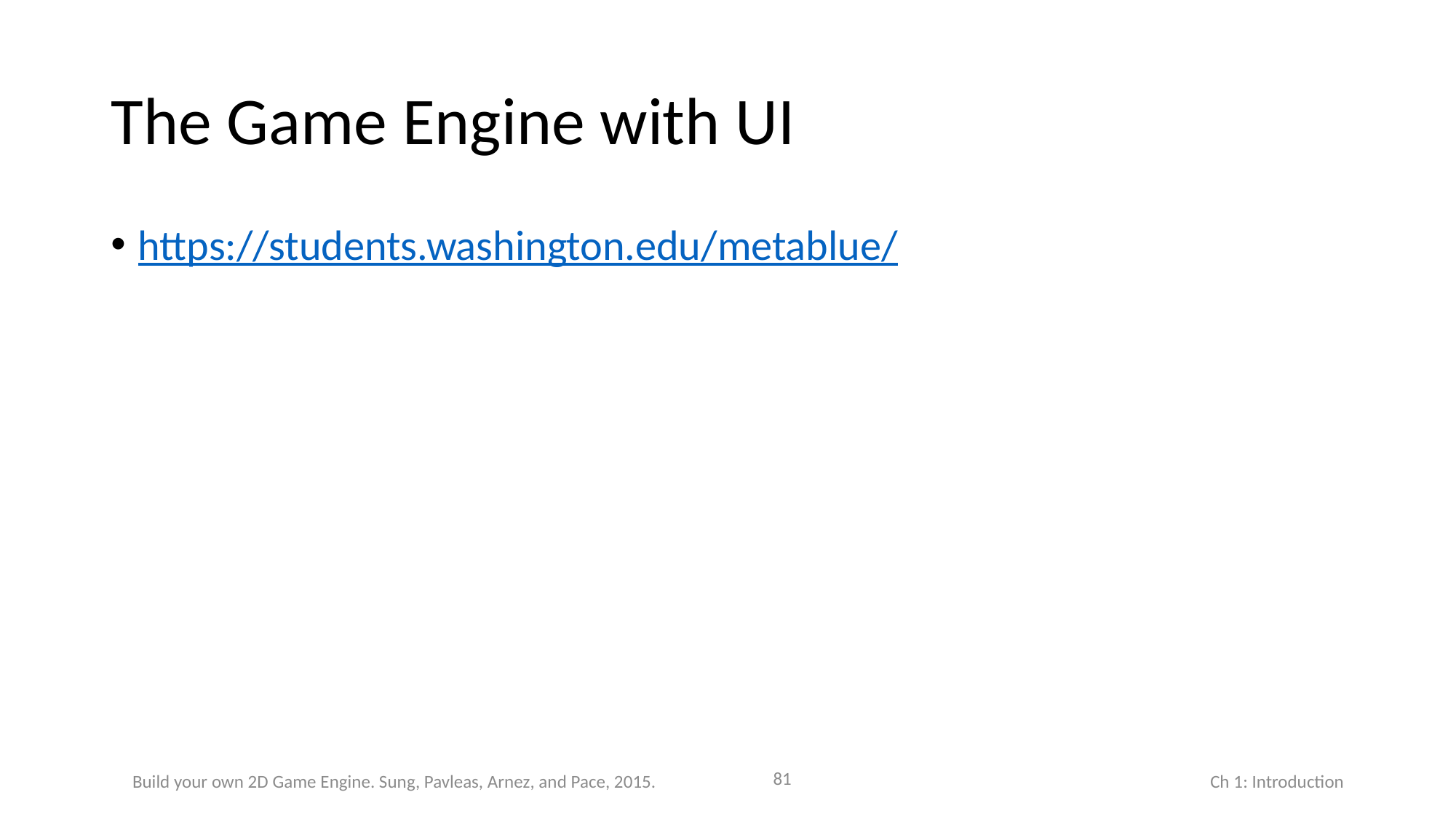

# The Game Engine with UI
https://students.washington.edu/metablue/